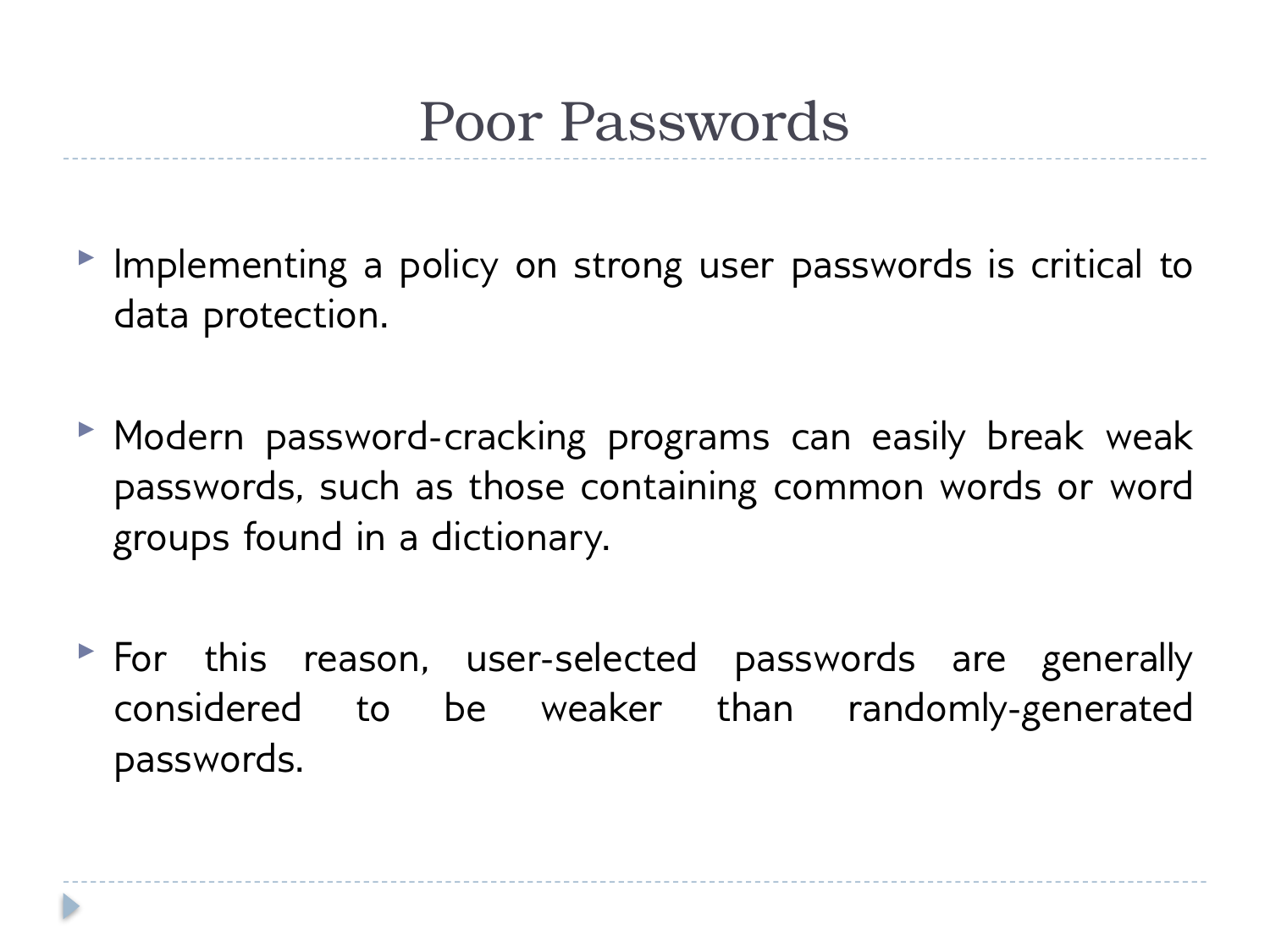

# Poor Passwords

Implementing a policy on strong user passwords is critical to data protection.

Modern password-cracking programs can easily break weak passwords, such as those containing common words or word groups found in a dictionary.

For this reason, user-selected passwords are generally considered to be weaker than randomly-generated passwords.